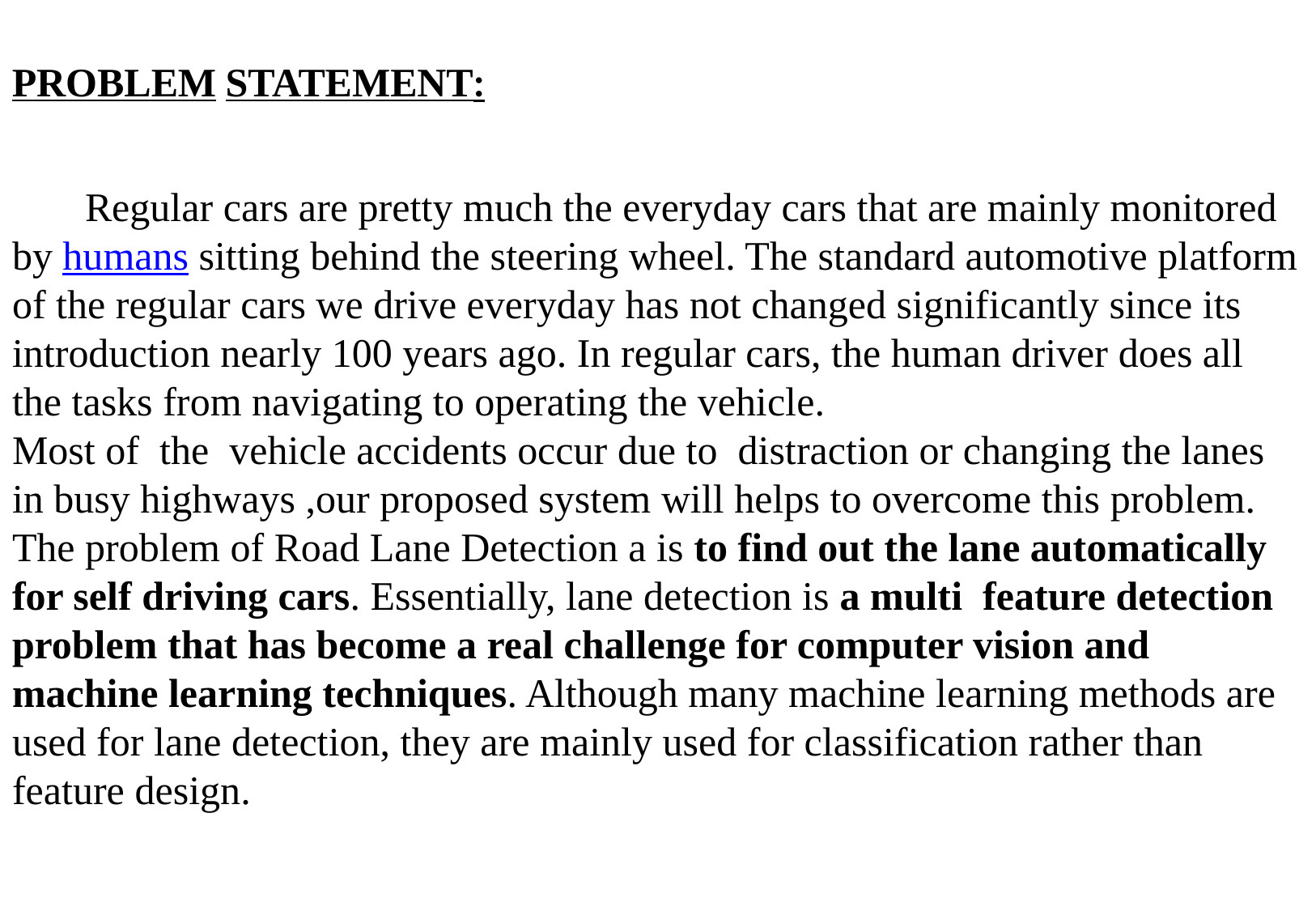

PROBLEM STATEMENT:
        Regular cars are pretty much the everyday cars that are mainly monitored by humans sitting behind the steering wheel. The standard automotive platform of the regular cars we drive everyday has not changed significantly since its introduction nearly 100 years ago. In regular cars, the human driver does all the tasks from navigating to operating the vehicle.
Most of  the  vehicle accidents occur due to  distraction or changing the lanes in busy highways ,our proposed system will helps to overcome this problem. The problem of Road Lane Detection a is to find out the lane automatically for self driving cars. Essentially, lane detection is a multi  feature detection problem that has become a real challenge for computer vision and machine learning techniques. Although many machine learning methods are used for lane detection, they are mainly used for classification rather than feature design.